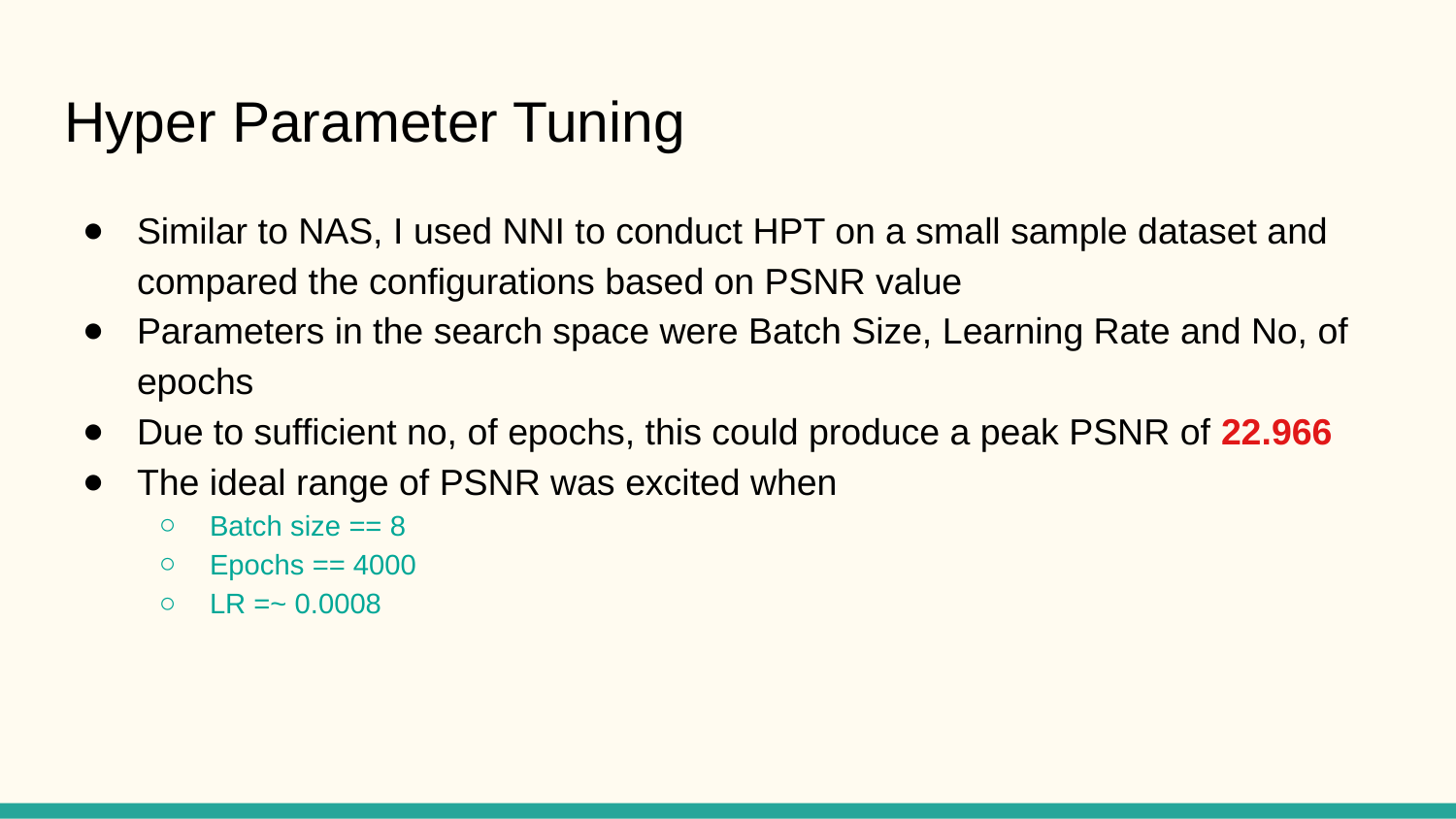

# Hyper Parameter Tuning
Similar to NAS, I used NNI to conduct HPT on a small sample dataset and compared the configurations based on PSNR value
Parameters in the search space were Batch Size, Learning Rate and No, of epochs
Due to sufficient no, of epochs, this could produce a peak PSNR of 22.966
The ideal range of PSNR was excited when
Batch size == 8
Epochs == 4000
LR =~ 0.0008